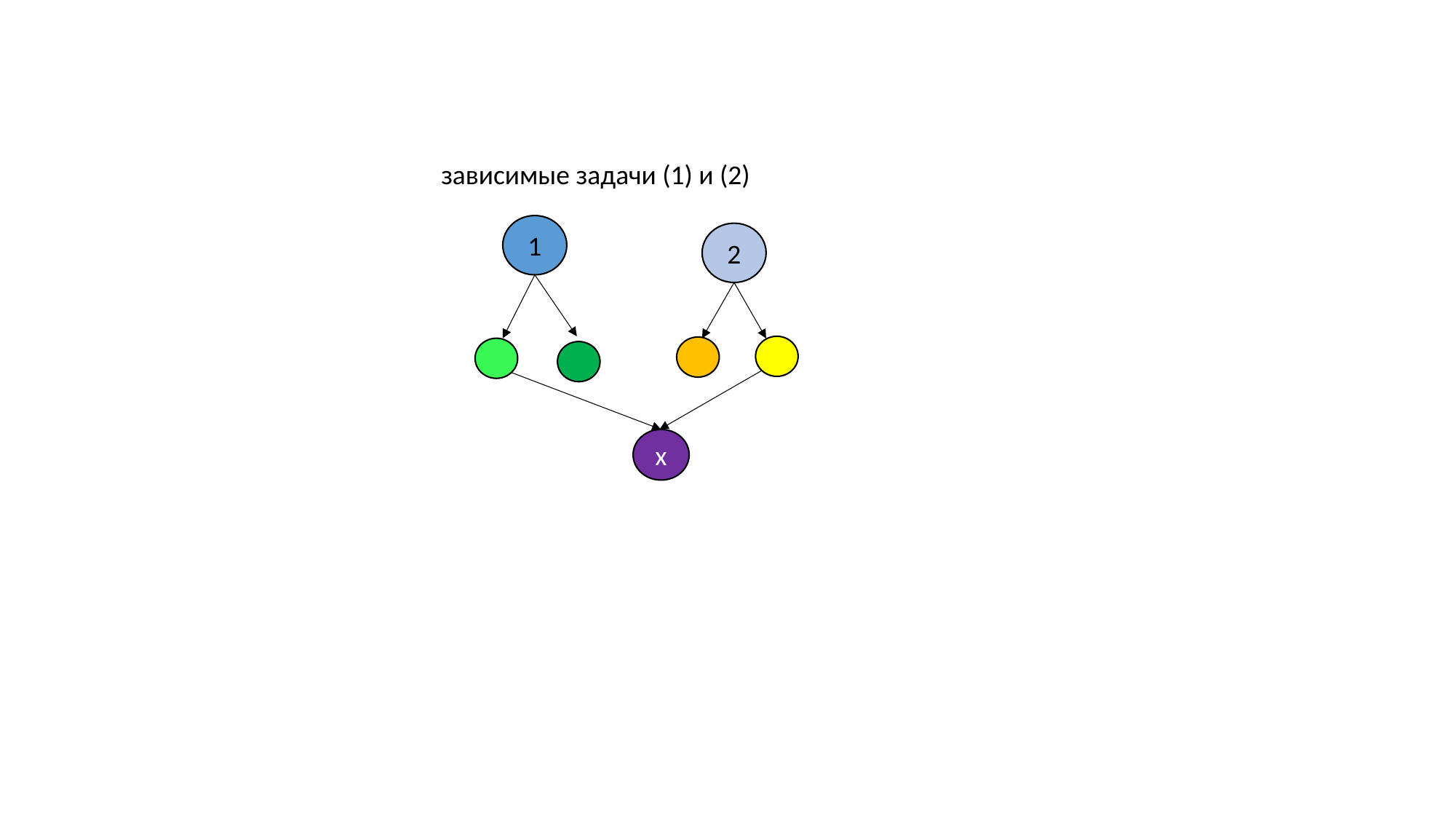

зависимые задачи (1) и (2)
1
2

x